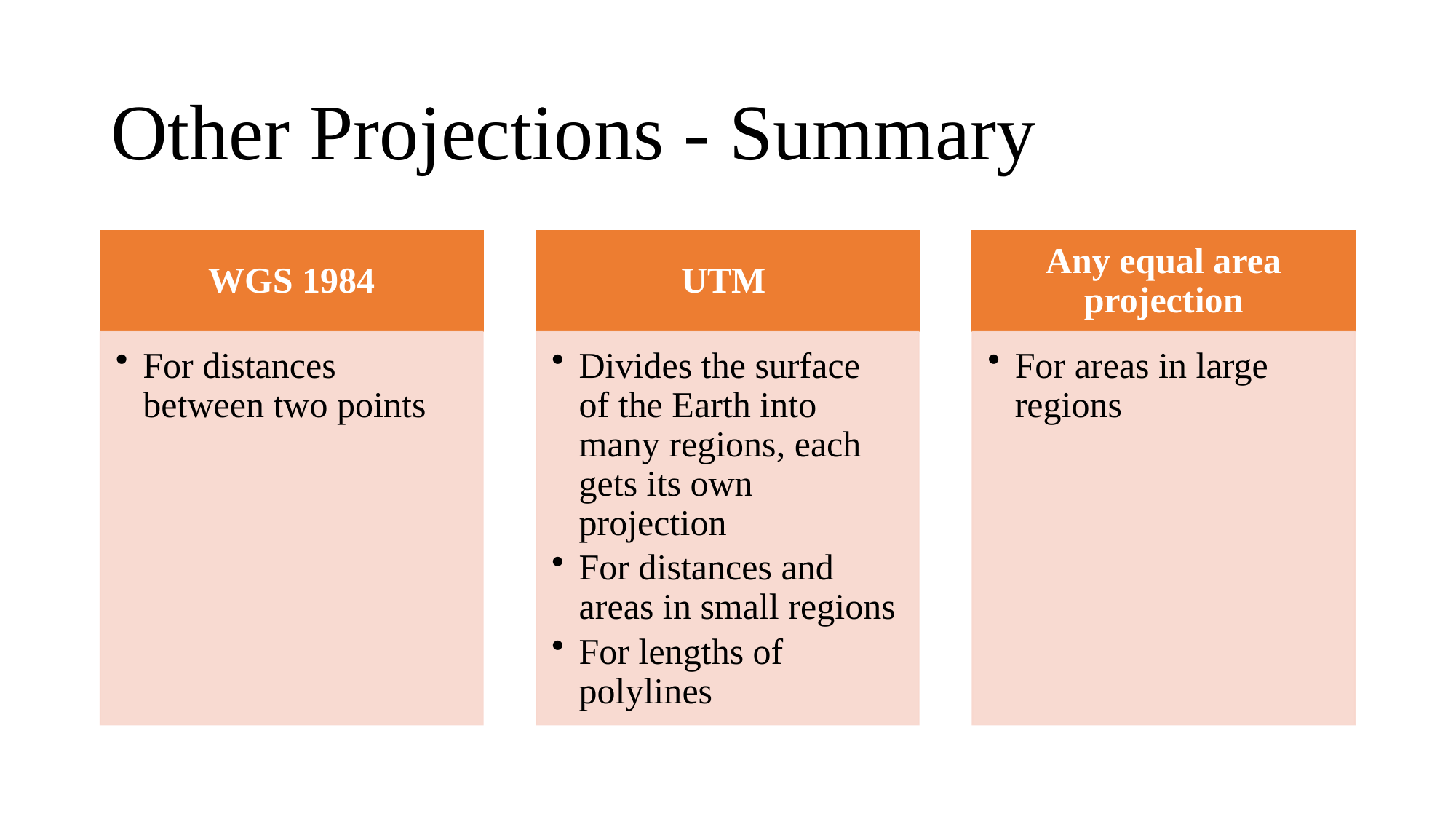

# Other Projections - Summary
WGS 1984
For distances between two points
UTM
Divides the surface of the Earth into many regions, each gets its own projection
For distances and areas in small regions
For lengths of polylines
Any equal area projection
For areas in large regions